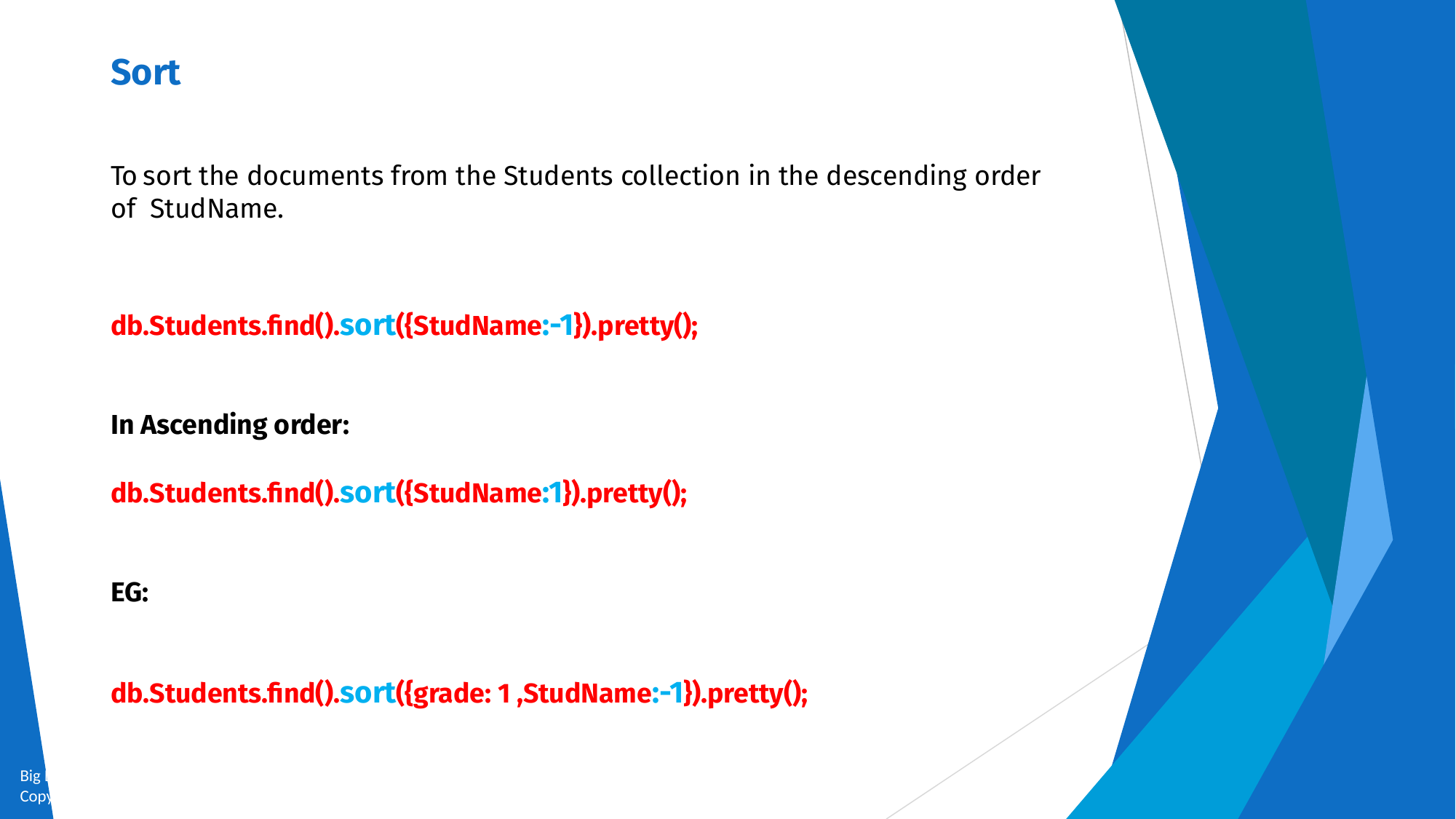

# Sort
To sort the documents from the Students collection in the descending order of  StudName.
db.Students.find().sort({StudName:-1}).pretty();

In Ascending order:

db.Students.find().sort({StudName:1}).pretty();

EG:

db.Students.find().sort({grade: 1 ,StudName:-1}).pretty();

Big Data and Analytics by Seema Acharya and Subhashini Chellappan
Copyright 2015, WILEY INDIA PVT. LTD.